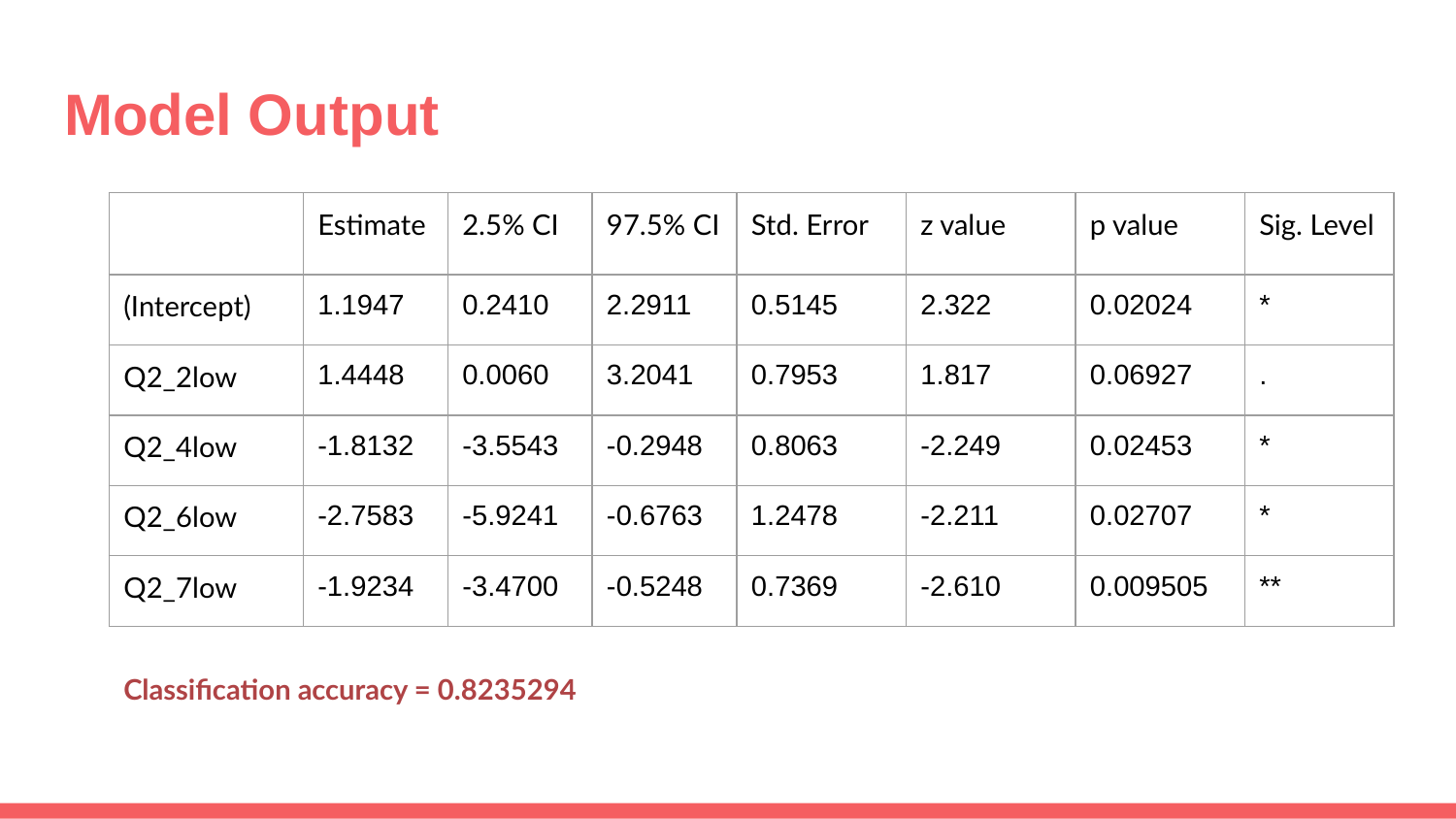

# Model Output
|  | Estimate | 2.5% CI | 97.5% CI | Std. Error | z value | p value | Sig. Level |
| --- | --- | --- | --- | --- | --- | --- | --- |
| (Intercept) | 1.1947 | 0.2410 | 2.2911 | 0.5145 | 2.322 | 0.02024 | \* |
| Q2\_2low | 1.4448 | 0.0060 | 3.2041 | 0.7953 | 1.817 | 0.06927 | . |
| Q2\_4low | -1.8132 | -3.5543 | -0.2948 | 0.8063 | -2.249 | 0.02453 | \* |
| Q2\_6low | -2.7583 | -5.9241 | -0.6763 | 1.2478 | -2.211 | 0.02707 | \* |
| Q2\_7low | -1.9234 | -3.4700 | -0.5248 | 0.7369 | -2.610 | 0.009505 | \*\* |
Classification accuracy = 0.8235294